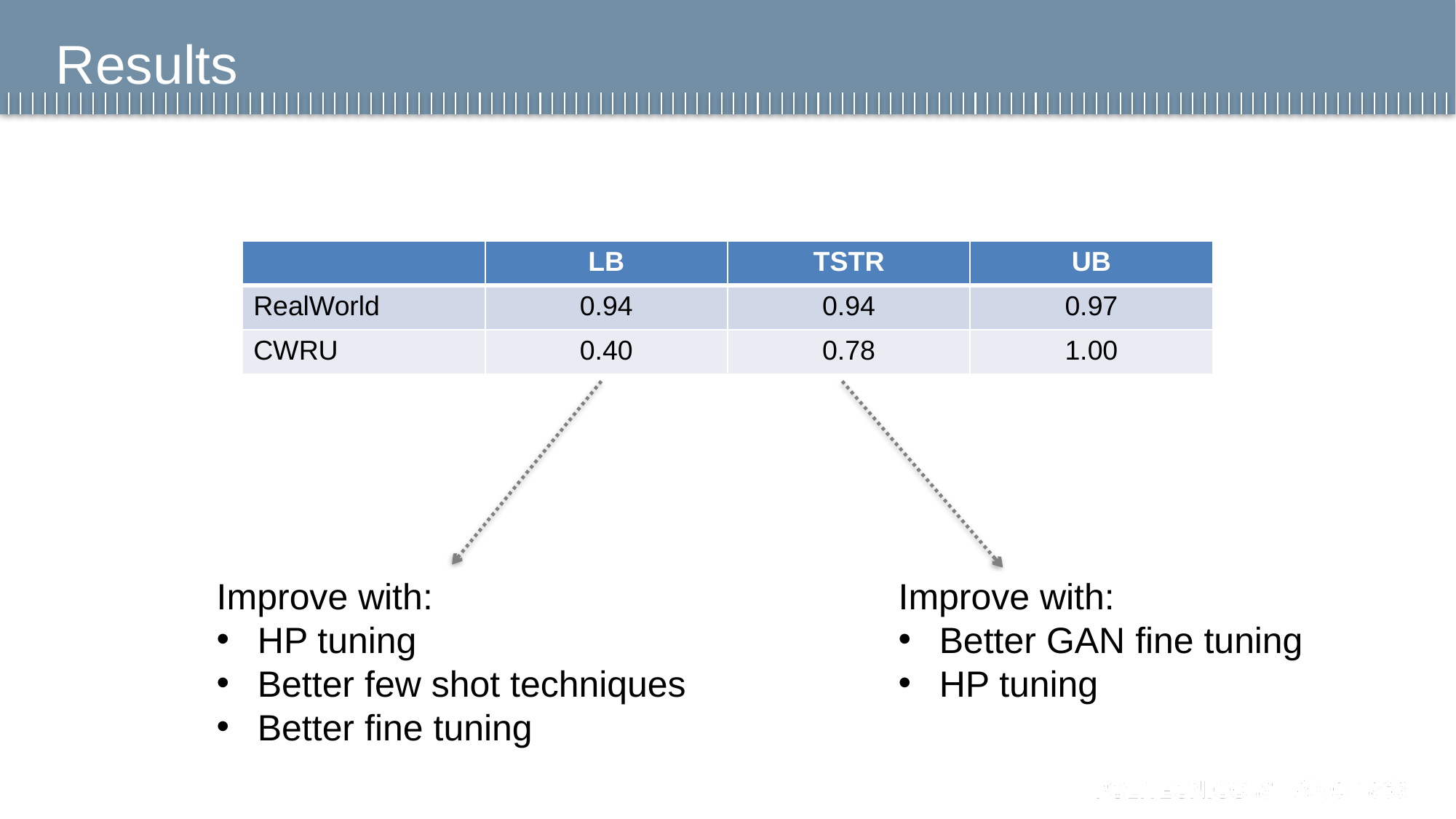

# Results
|  | LB | TSTR | UB |
| --- | --- | --- | --- |
| RealWorld | 0.94 | 0.94 | 0.97 |
| CWRU | 0.40 | 0.78 | 1.00 |

Improve with:
HP tuning
Better few shot techniques
Better fine tuning
Improve with:
Better GAN fine tuning
HP tuning